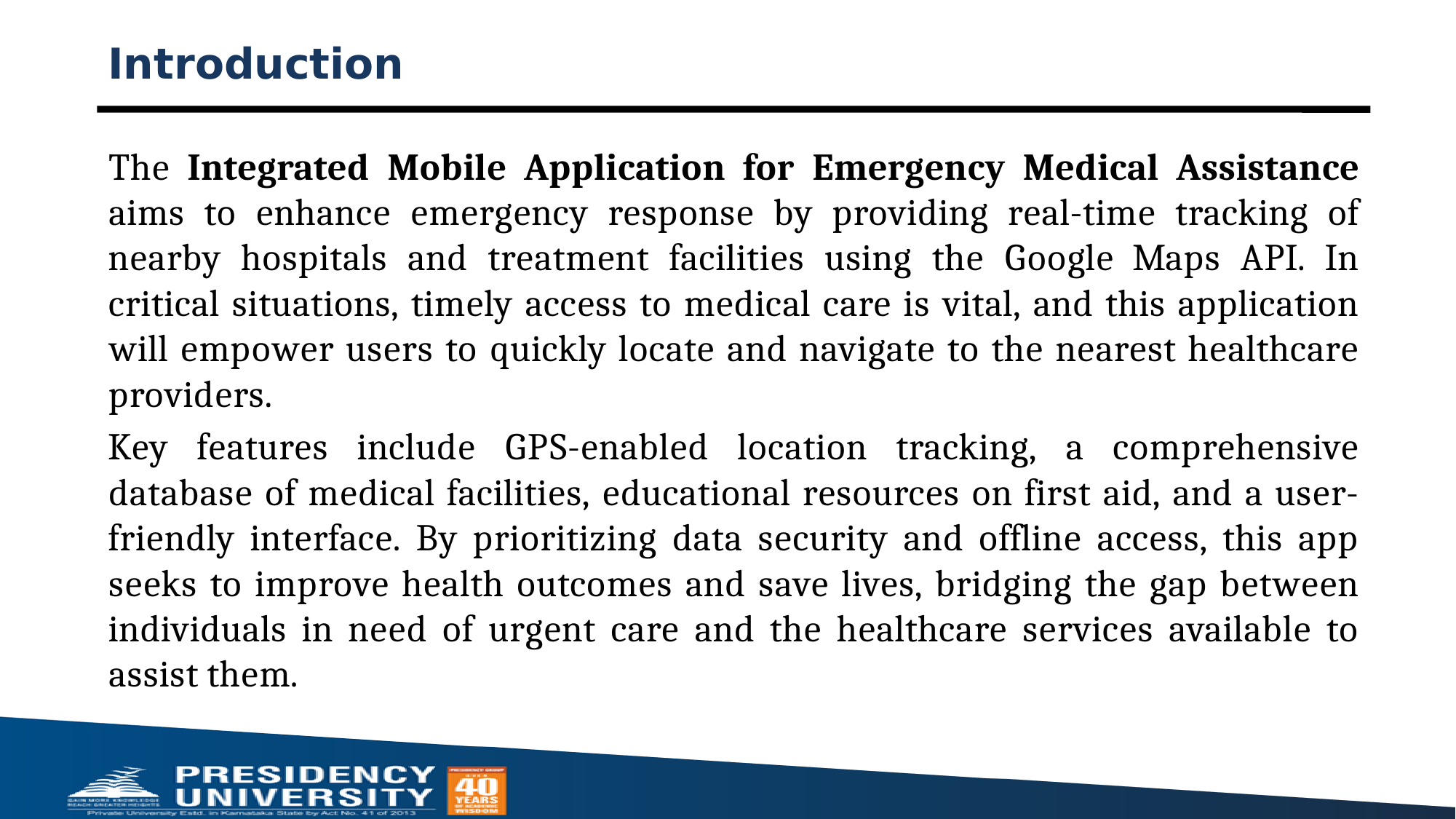

# Introduction
The Integrated Mobile Application for Emergency Medical Assistance aims to enhance emergency response by providing real-time tracking of nearby hospitals and treatment facilities using the Google Maps API. In critical situations, timely access to medical care is vital, and this application will empower users to quickly locate and navigate to the nearest healthcare providers.
Key features include GPS-enabled location tracking, a comprehensive database of medical facilities, educational resources on first aid, and a user-friendly interface. By prioritizing data security and offline access, this app seeks to improve health outcomes and save lives, bridging the gap between individuals in need of urgent care and the healthcare services available to assist them.